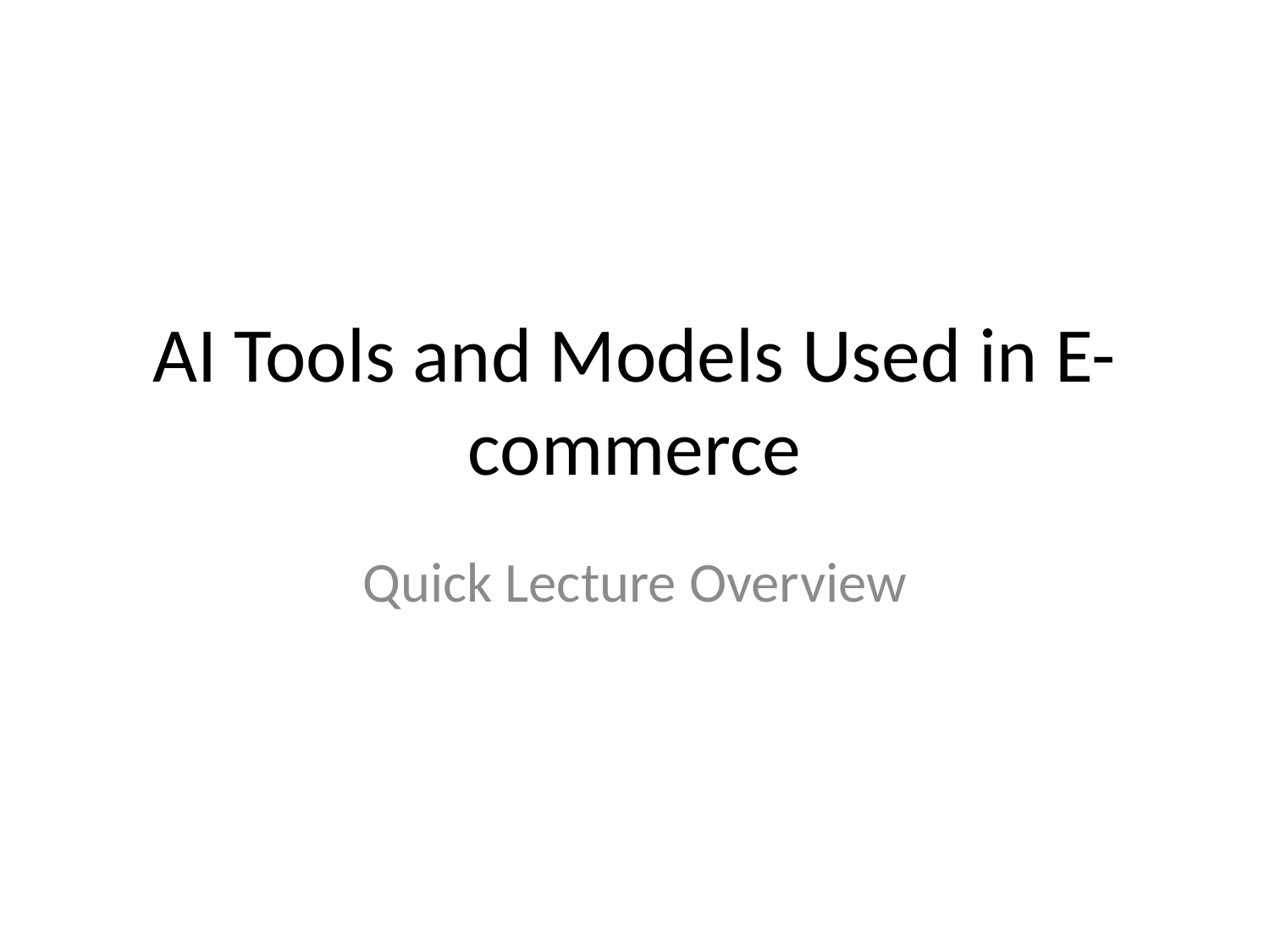

# AI Tools and Models Used in E-commerce
Quick Lecture Overview